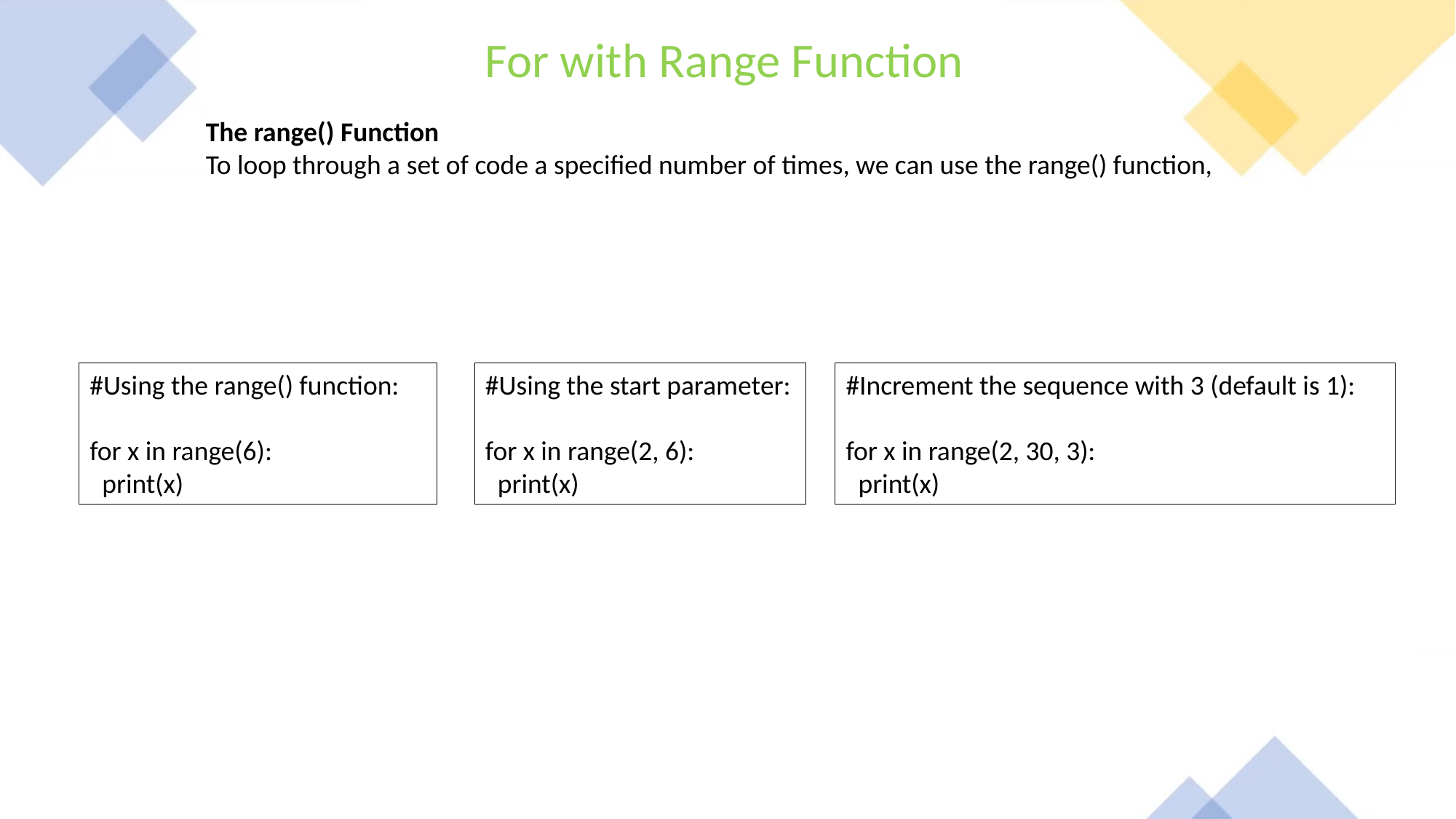

For with Range Function
The range() Function
To loop through a set of code a specified number of times, we can use the range() function,
#Using the start parameter:

for x in range(2, 6):
  print(x)
#Increment the sequence with 3 (default is 1):

for x in range(2, 30, 3):
  print(x)
#Using the range() function:

for x in range(6):
  print(x)